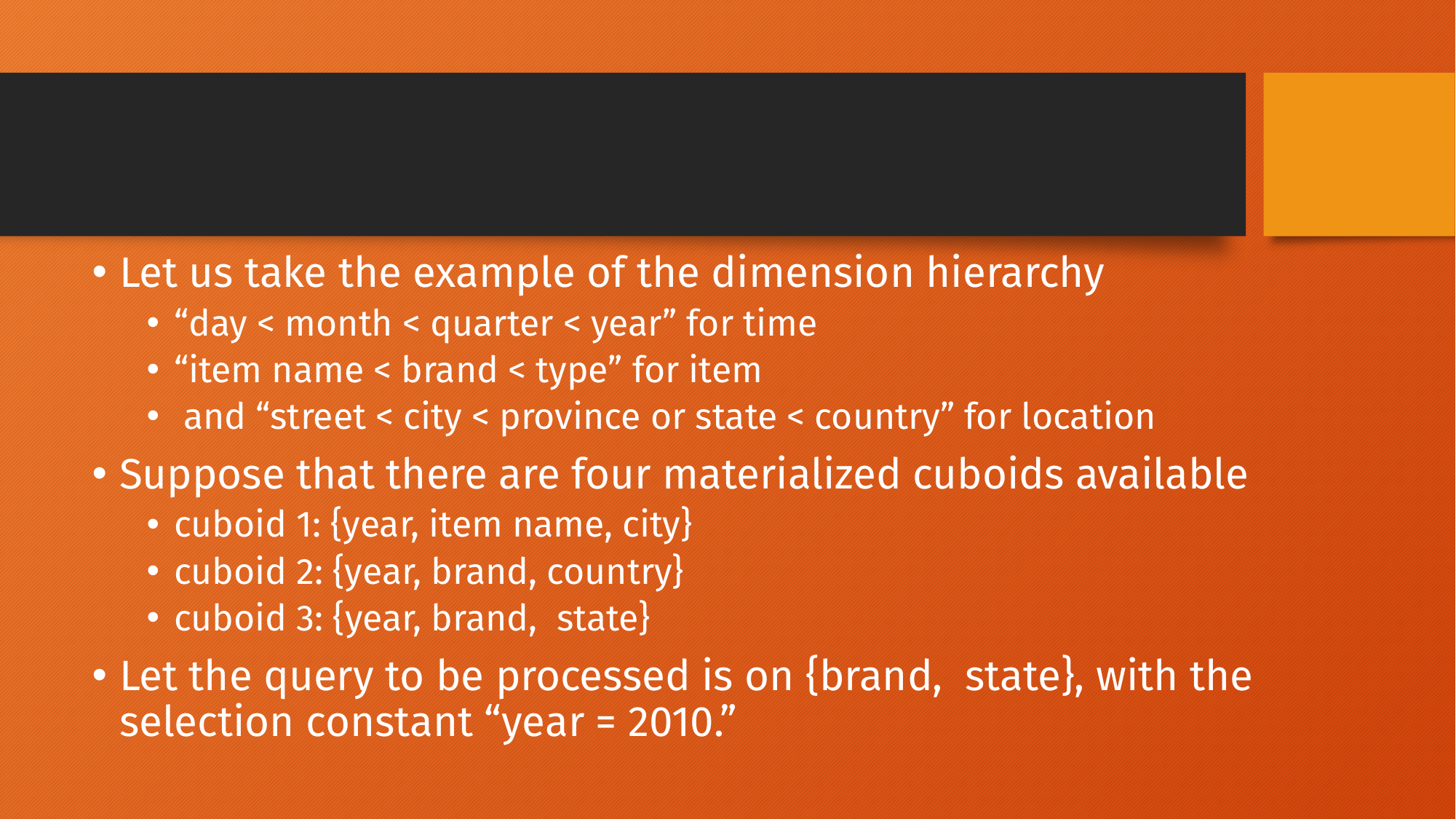

#
Let us take the example of the dimension hierarchy
“day < month < quarter < year” for time
“item name < brand < type” for item
 and “street < city < province or state < country” for location
Suppose that there are four materialized cuboids available
cuboid 1: {year, item name, city}
cuboid 2: {year, brand, country}
cuboid 3: {year, brand,  state}
Let the query to be processed is on {brand,  state}, with the selection constant “year = 2010.”